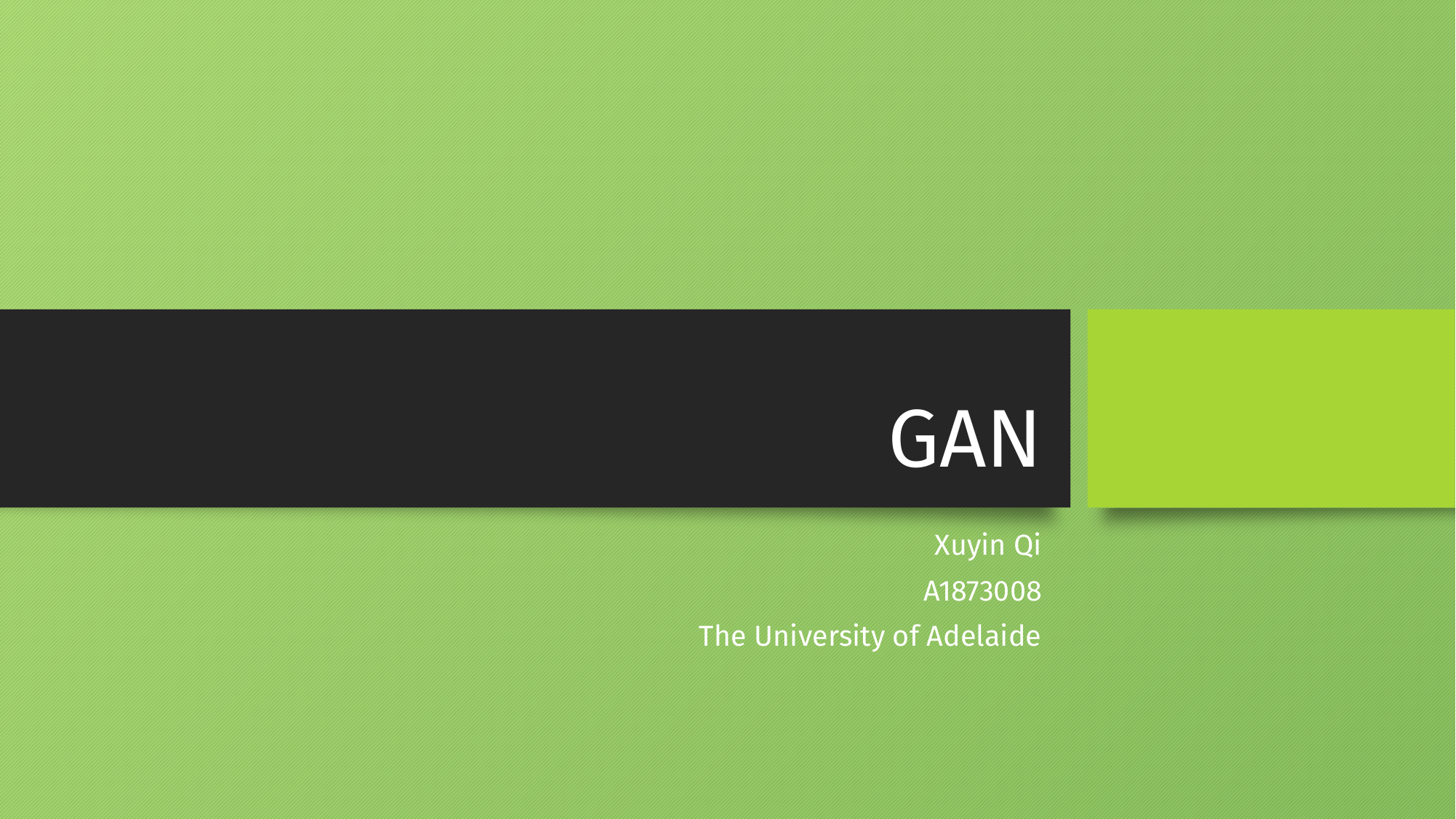

# GAN
Xuyin Qi
A1873008
The University of Adelaide